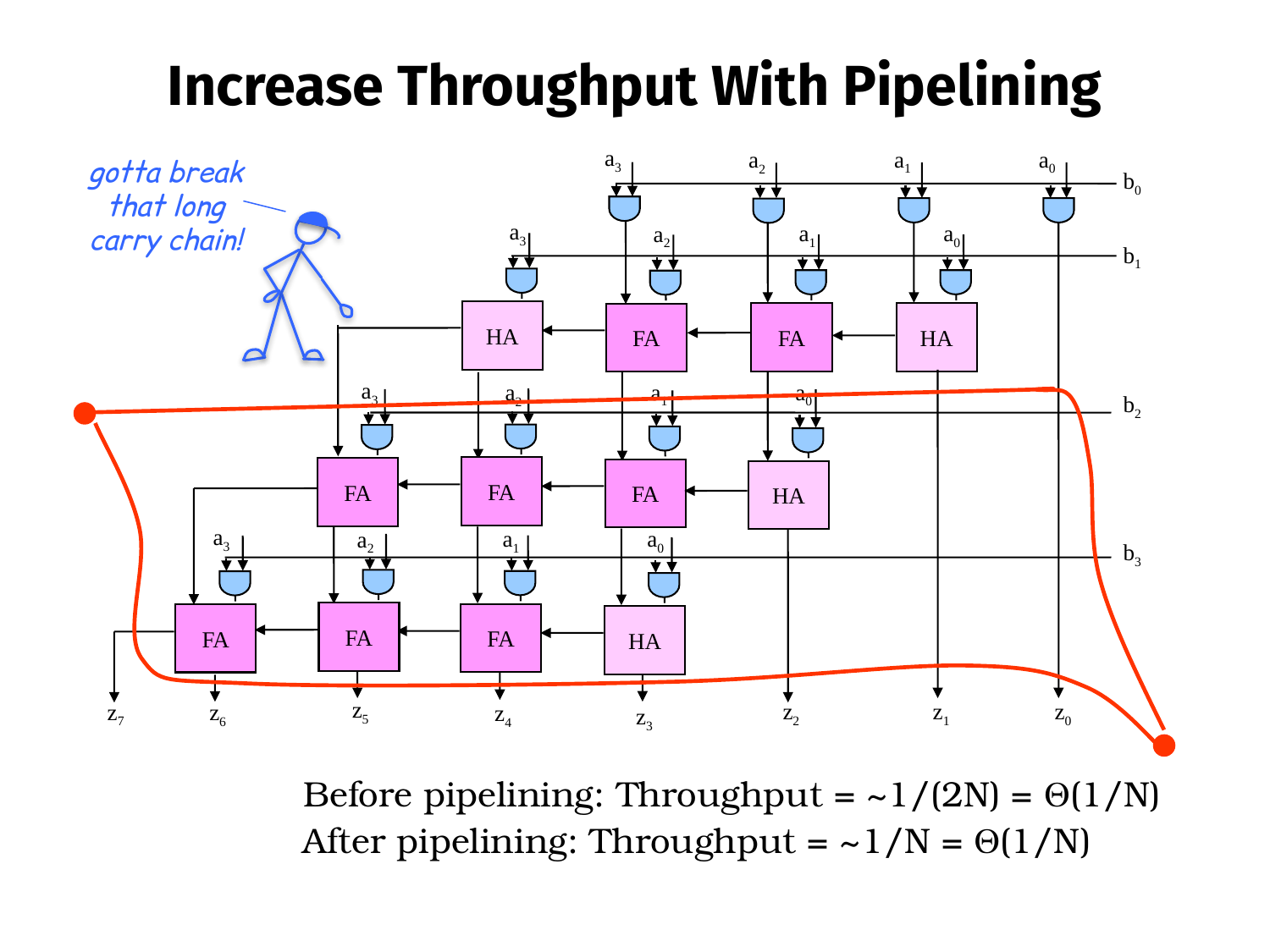

# Increase Throughput With Pipelining
a3
a1
a0
a2
gotta break
that long
carry chain!

b0

a3
a1
a0
a2

b1

HA
FA
HA
FA

a3

a1
a0

a2
b2

FA
FA
FA
HA

a3
a1
a0
a2

b3

FA
FA
FA
HA

z5
z2
z1
z0
z7
z6
z4
z3

Before pipelining: Throughput = ~1/(2N) = Θ(1/N)
After pipelining: Throughput = ~1/N = Θ(1/N)